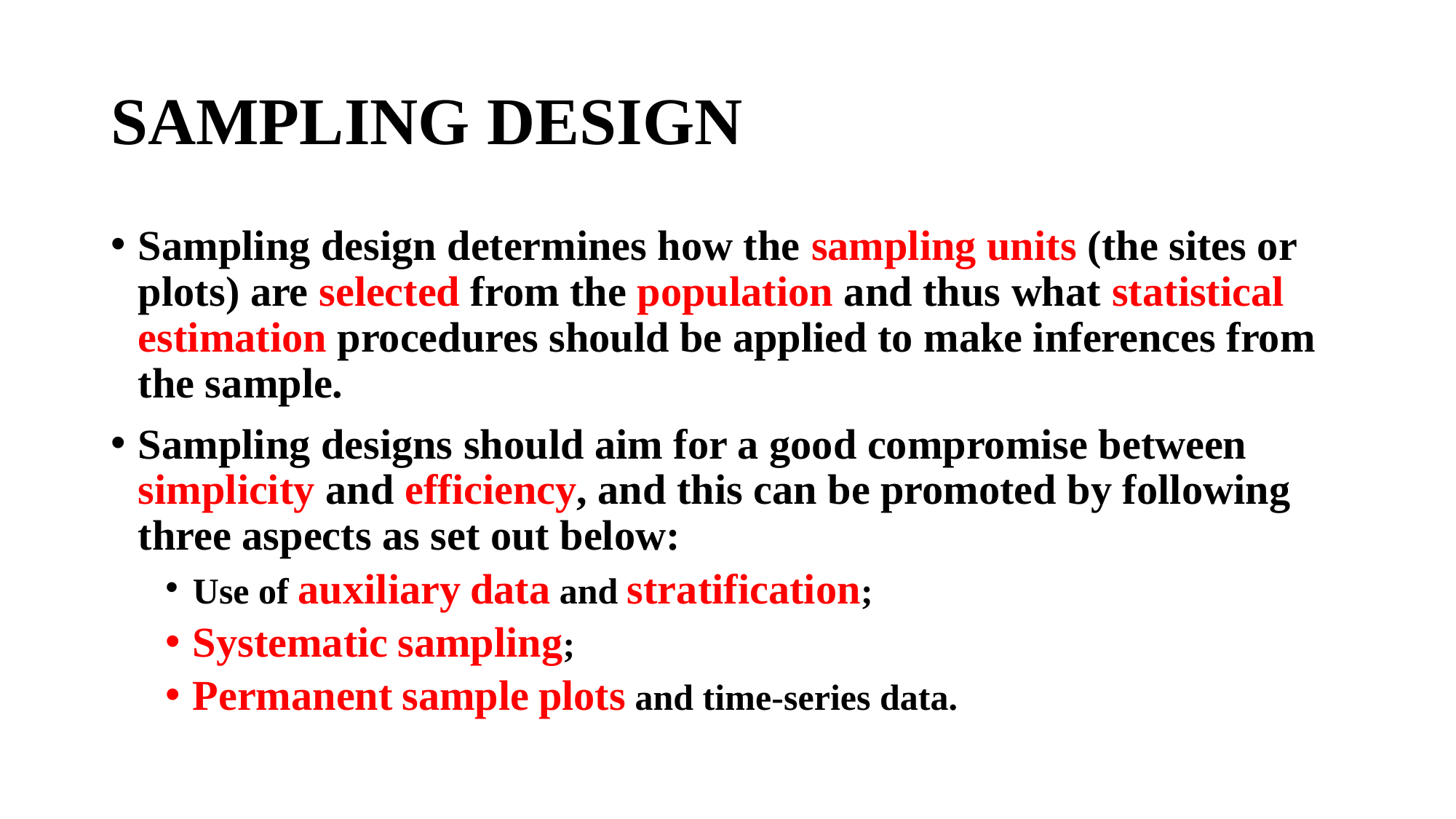

# SAMPLING DESIGN
Sampling design determines how the sampling units (the sites or plots) are selected from the population and thus what statistical estimation procedures should be applied to make inferences from the sample.
Sampling designs should aim for a good compromise between simplicity and efficiency, and this can be promoted by following three aspects as set out below:
Use of auxiliary data and stratification;
Systematic sampling;
Permanent sample plots and time-series data.